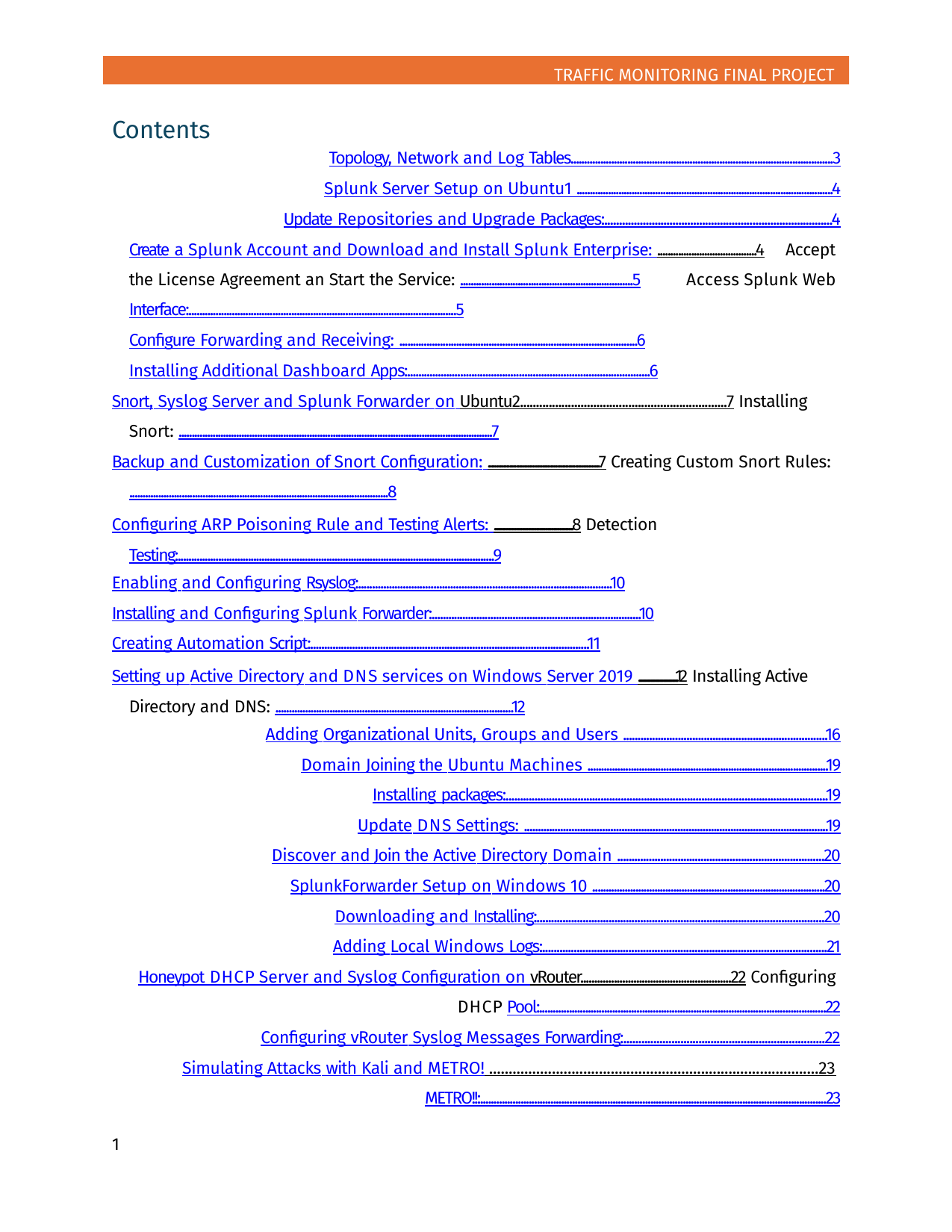

TRAFFIC MONITORING FINAL PROJECT
Contents
Topology, Network and Log Tables.................................................................................................3
Splunk Server Setup on Ubuntu1 ..................................................................................................4
Update Repositories and Upgrade Packages:.............................................................................4
Create a Splunk Account and Download and Install Splunk Enterprise: ......................................4 Accept the License Agreement an Start the Service: ..................................................................5 Access Splunk Web Interface:...................................................................................................5
Configure Forwarding and Receiving: ........................................................................................6
Installing Additional Dashboard Apps:.......................................................................................6
Snort, Syslog Server and Splunk Forwarder on Ubuntu2.................................................................7 Installing Snort: ........................................................................................................................7
Backup and Customization of Snort Configuration: ....................................................................7 Creating Custom Snort Rules: ...................................................................................................8
Configuring ARP Poisoning Rule and Testing Alerts: ....................................................................8 Detection Testing:.....................................................................................................................9
Enabling and Configuring Rsyslog:...........................................................................................10
Installing and Configuring Splunk Forwarder:...........................................................................10
Creating Automation Script:....................................................................................................11
Setting up Active Directory and DNS services on Windows Server 2019 ........................................12 Installing Active Directory and DNS: ........................................................................................12
Adding Organizational Units, Groups and Users .......................................................................16
Domain Joining the Ubuntu Machines .........................................................................................19
Installing packages:................................................................................................................19
Update DNS Settings: .............................................................................................................19
Discover and Join the Active Directory Domain ........................................................................20
SplunkForwarder Setup on Windows 10 ......................................................................................20
Downloading and Installing:....................................................................................................20
Adding Local Windows Logs:...................................................................................................21
Honeypot DHCP Server and Syslog Configuration on vRouter......................................................22 Configuring DHCP Pool:..........................................................................................................22
Configuring vRouter Syslog Messages Forwarding:...................................................................22
Simulating Attacks with Kali and METRO! ....................................................................................23 METRO!!:................................................................................................................................23
1